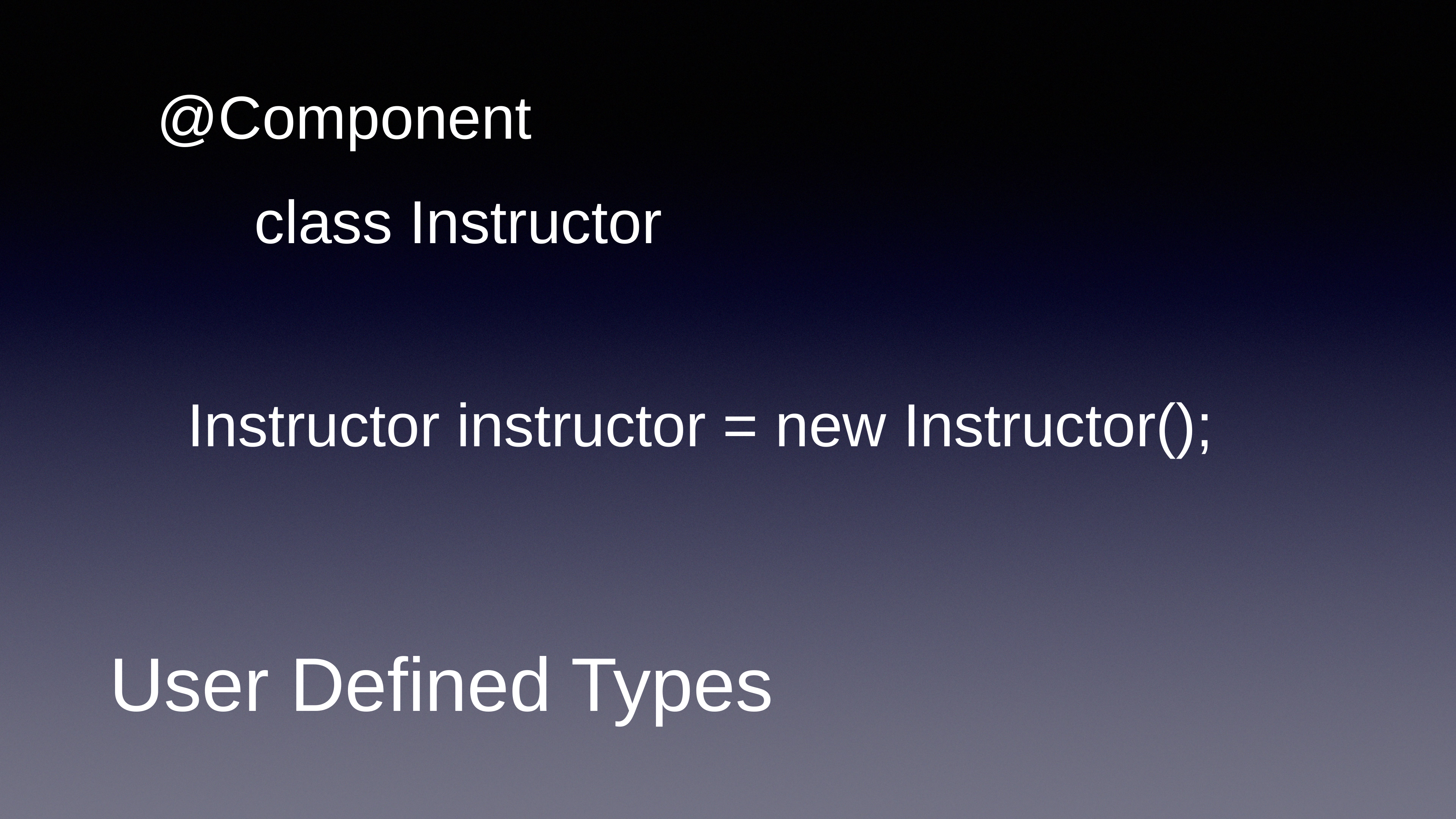

@Component
class Instructor
Instructor instructor = new Instructor();
User Defined Types